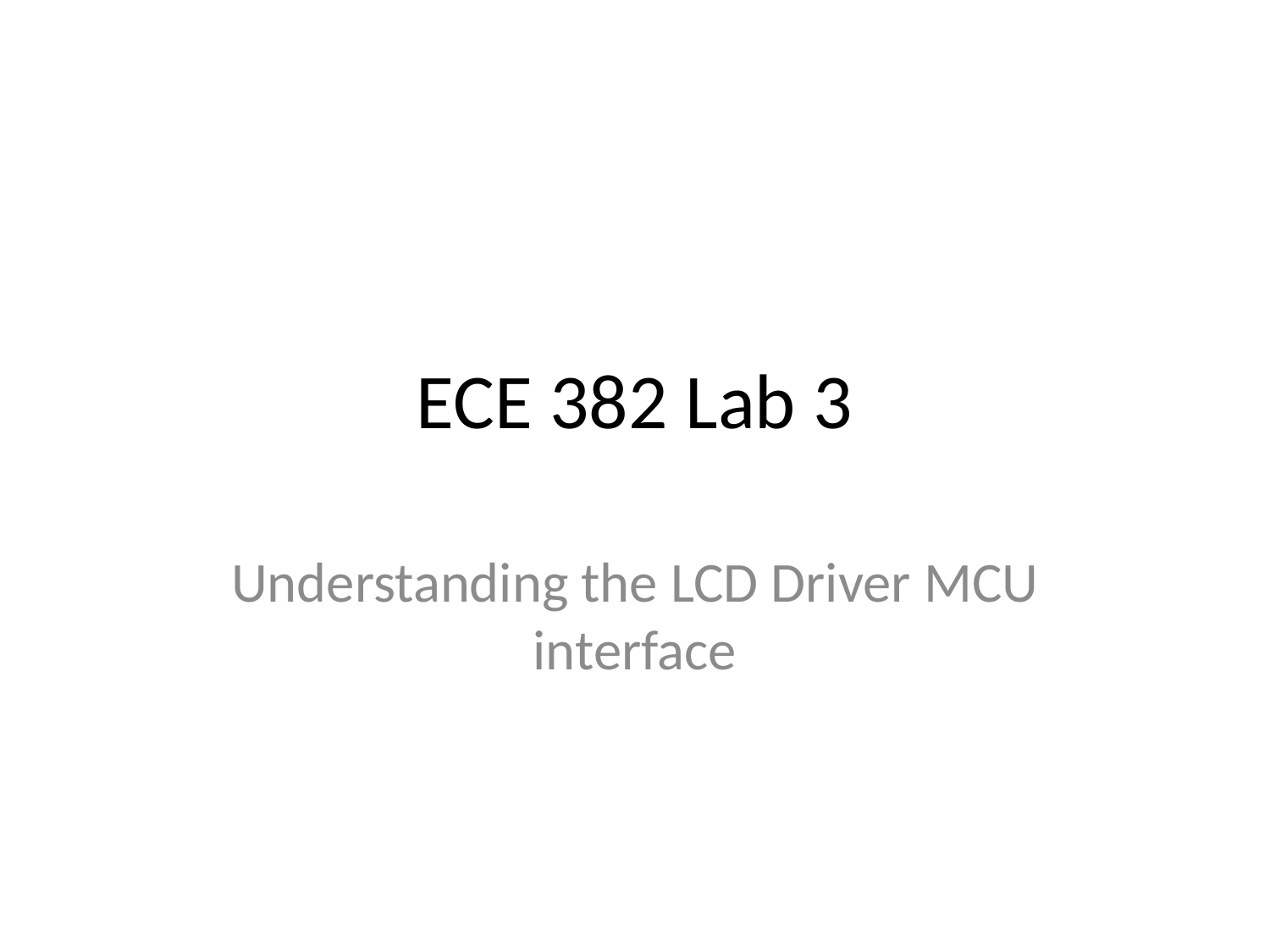

# ECE 382 Lab 3
Understanding the LCD Driver MCU interface